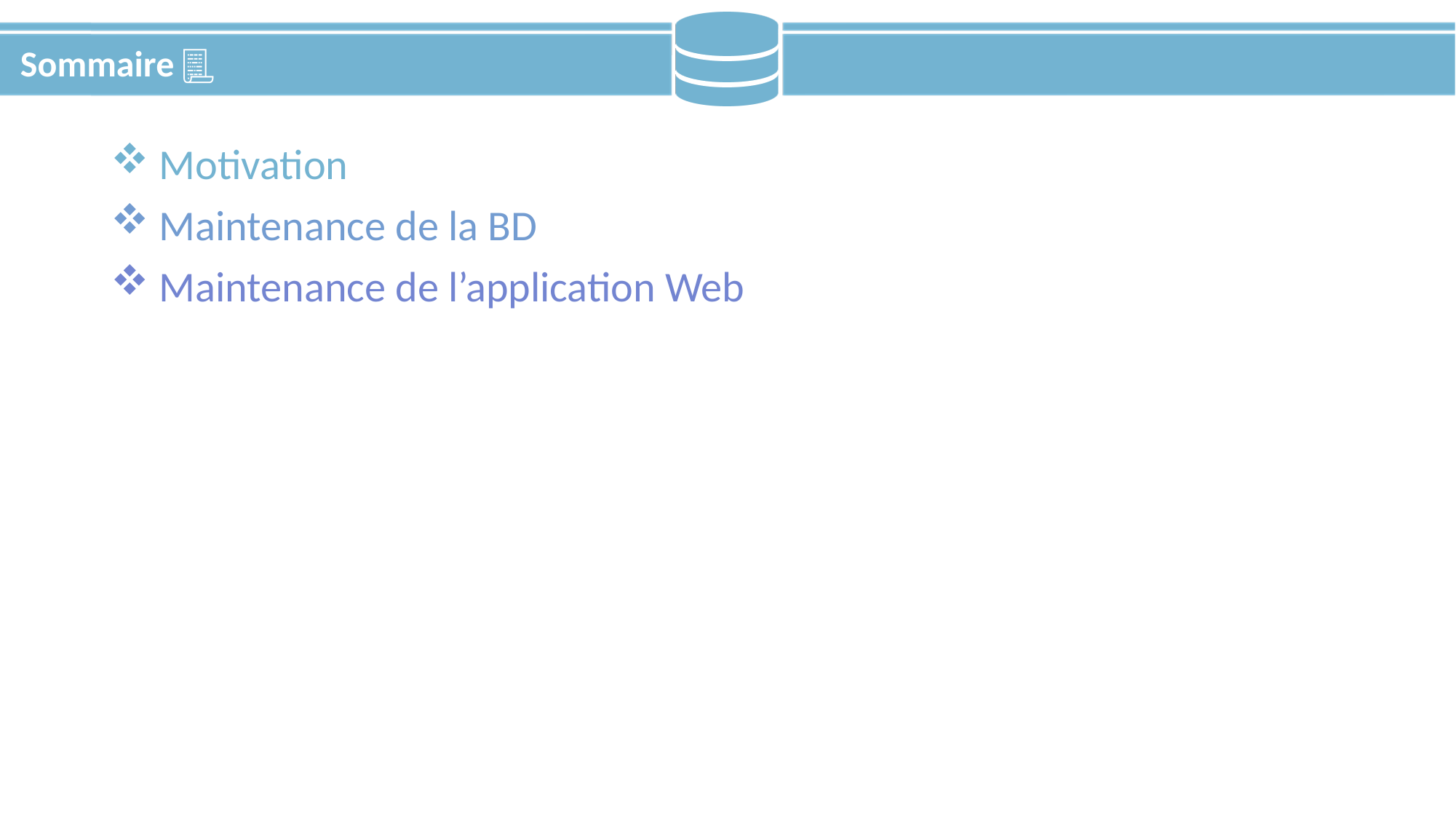

# Sommaire 📃
 Motivation
 Maintenance de la BD
 Maintenance de l’application Web